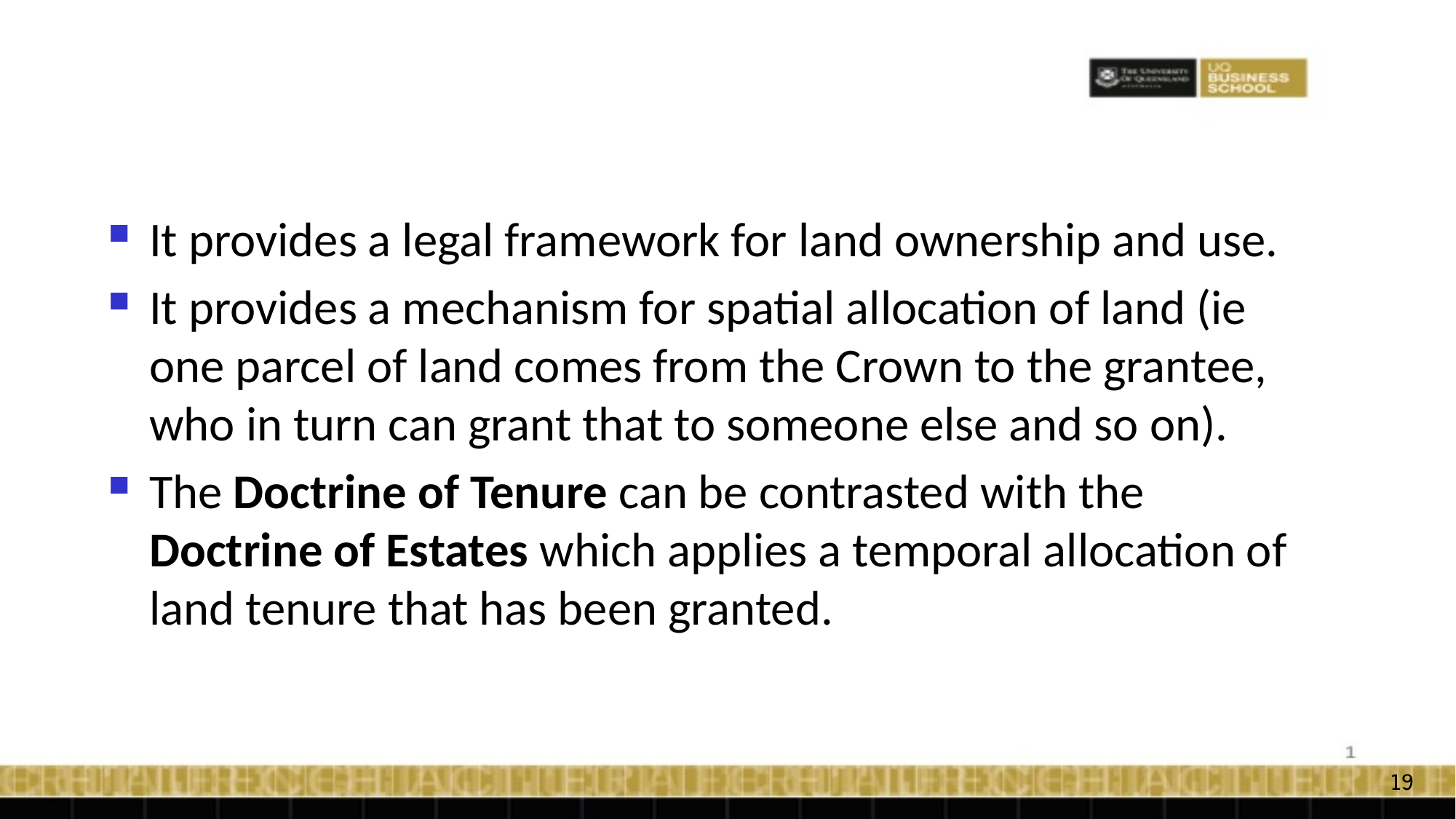

It provides a legal framework for land ownership and use.
It provides a mechanism for spatial allocation of land (ie one parcel of land comes from the Crown to the grantee, who in turn can grant that to someone else and so on).
The Doctrine of Tenure can be contrasted with the Doctrine of Estates which applies a temporal allocation of land tenure that has been granted.

19